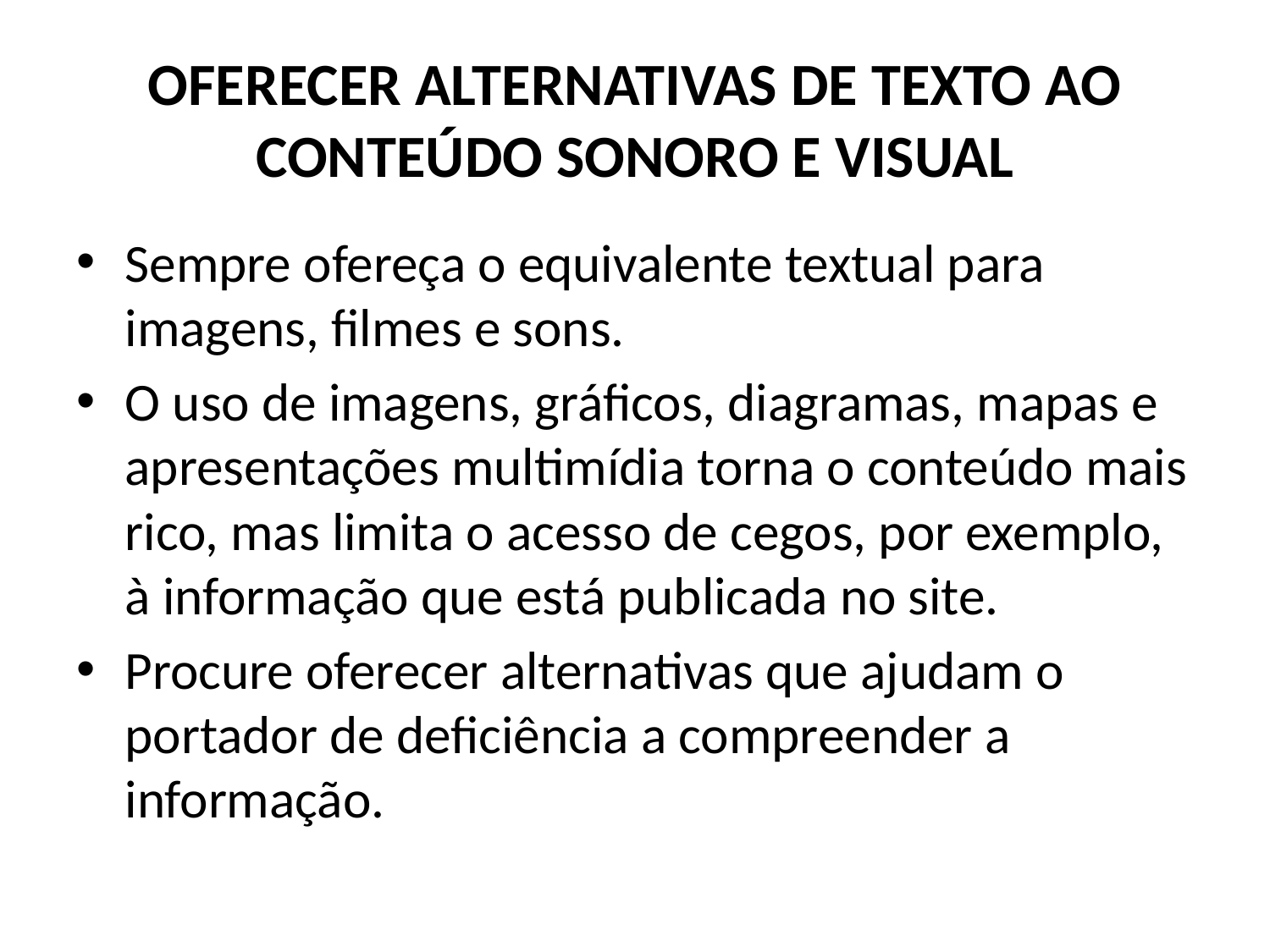

# OFERECER ALTERNATIVAS DE TEXTO AO CONTEÚDO SONORO E VISUAL
Sempre ofereça o equivalente textual para imagens, filmes e sons.
O uso de imagens, gráficos, diagramas, mapas e apresentações multimídia torna o conteúdo mais rico, mas limita o acesso de cegos, por exemplo, à informação que está publicada no site.
Procure oferecer alternativas que ajudam o portador de deficiência a compreender a informação.